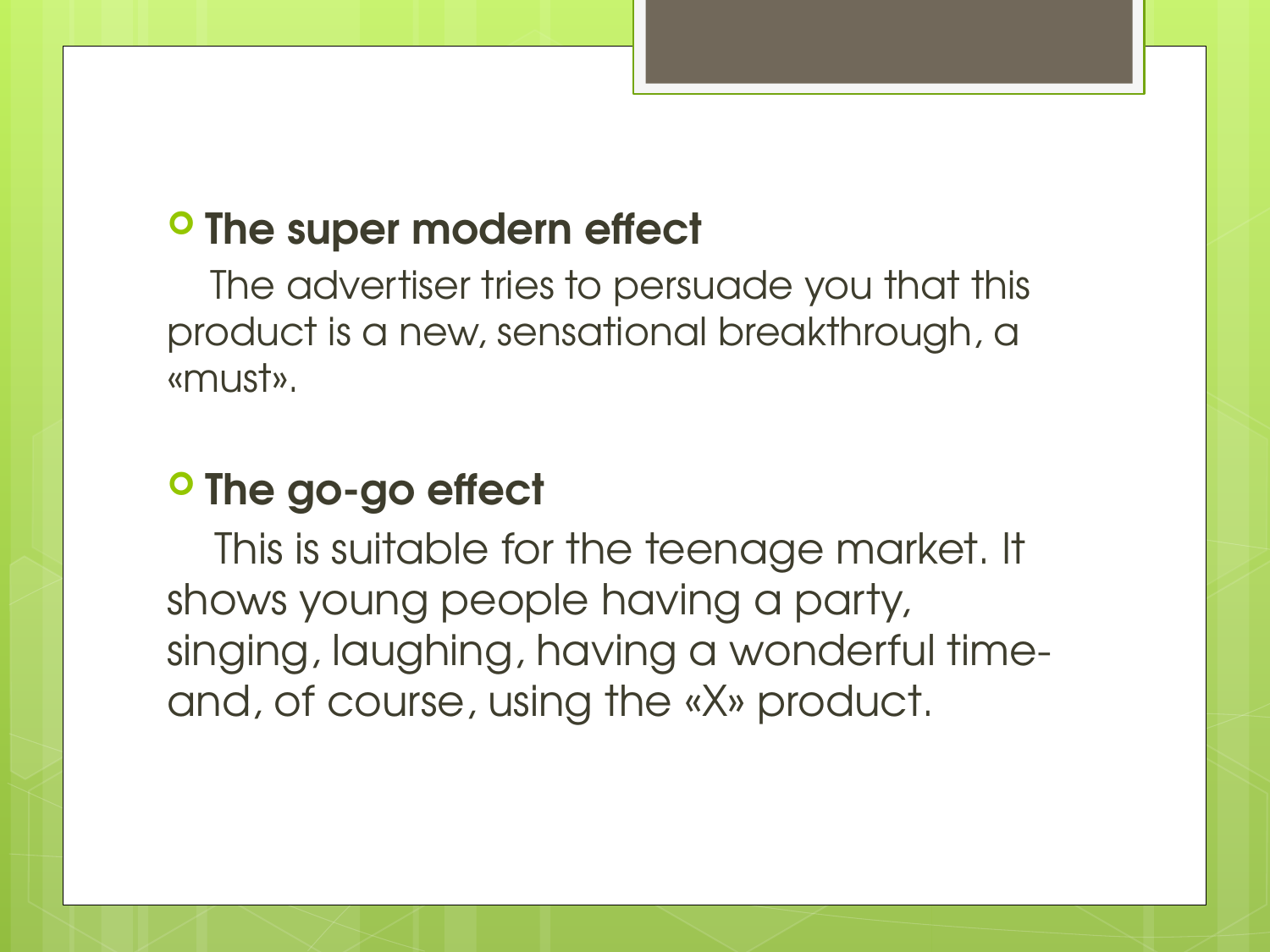

The super modern effect
    The advertiser tries to persuade you that this product is a new, sensational breakthrough, a «must».

The go-go effect
    This is suitable for the teenage market. It shows young people having a party, singing, laughing, having a wonderful time- and, of course, using the «X» product.
#